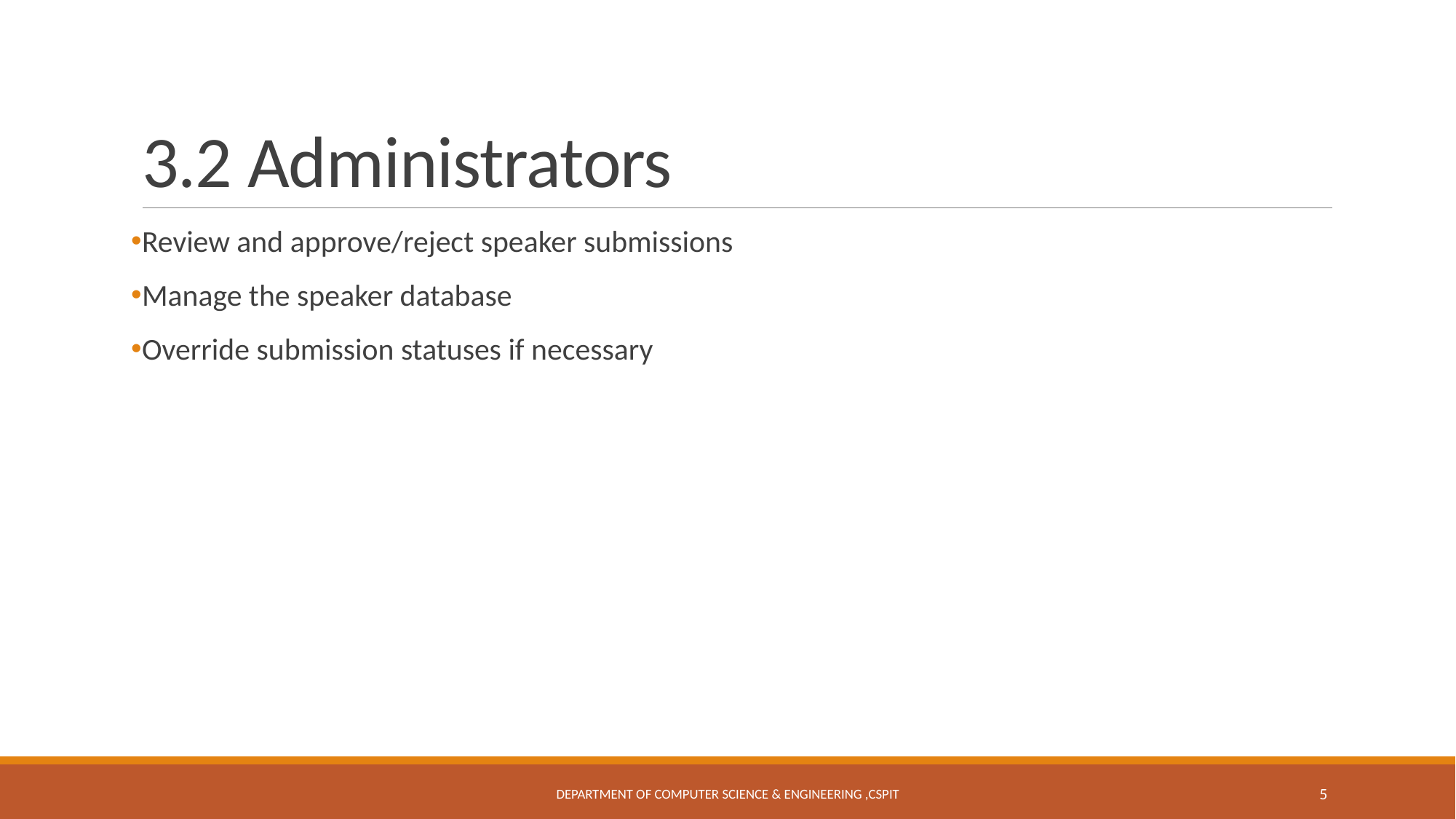

# 3.2 Administrators
Review and approve/reject speaker submissions
Manage the speaker database
Override submission statuses if necessary
Department of Computer Science & Engineering ,CSPIT
5